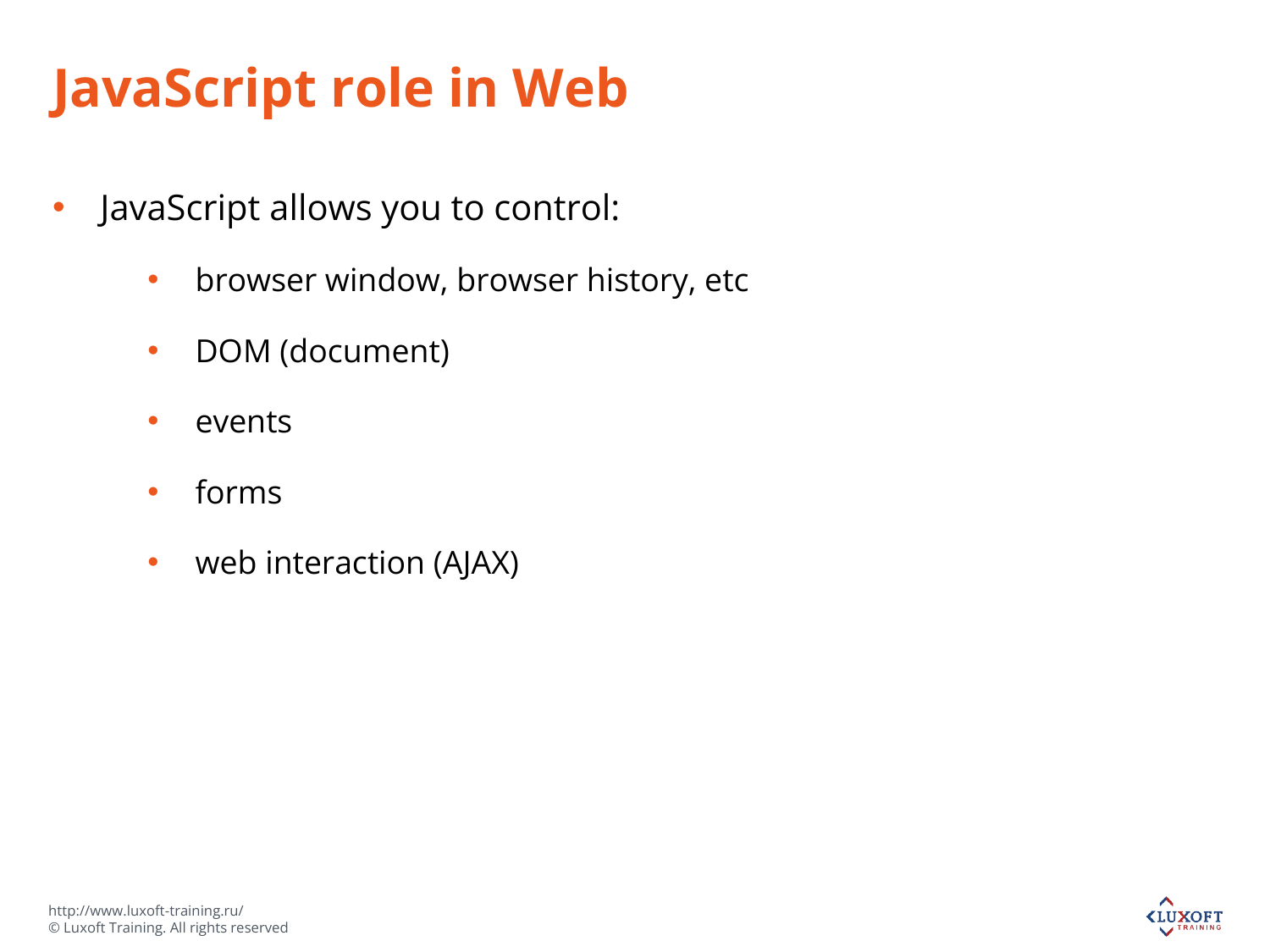

# JavaScript role in Web
JavaScript allows you to control:
browser window, browser history, etc
DOM (document)
events
forms
web interaction (AJAX)